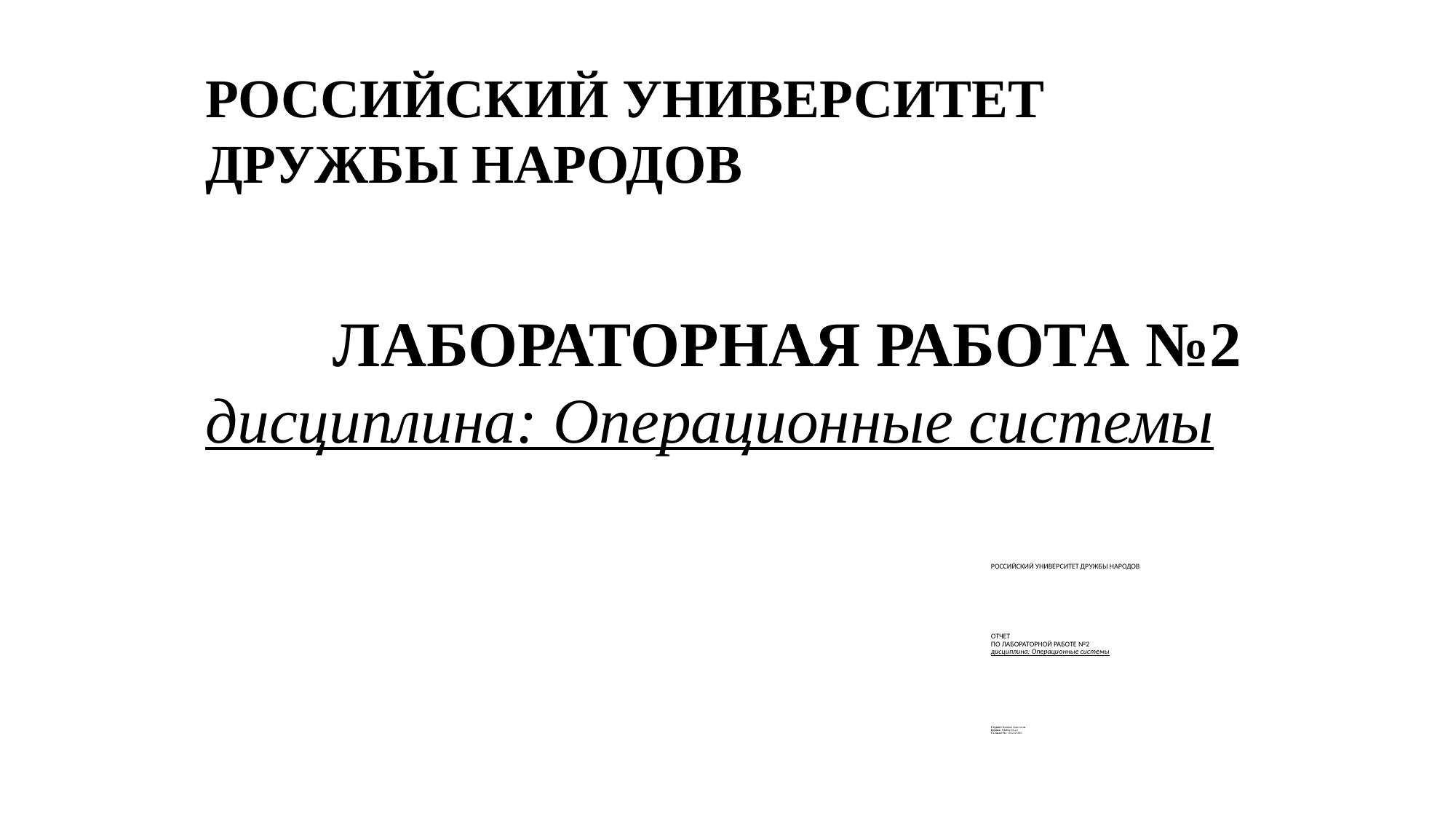

РОССИЙСКИЙ УНИВЕРСИТЕТ ДРУЖБЫ НАРОДОВ

        ЛАБОРАТОРНАЯ РАБОТА №2
дисциплина: Операционные системы
# РОССИЙСКИЙ УНИВЕРСИТЕТ ДРУЖБЫ НАРОДОВ                 ОТЧЕТ ПО ЛАБОРАТОРНОЙ РАБОТЕ №2 дисциплина: Операционные системы                   Студент: Кошина Анастасия Группа: НБИбд-04-22 Ст. билет №: 1032225861